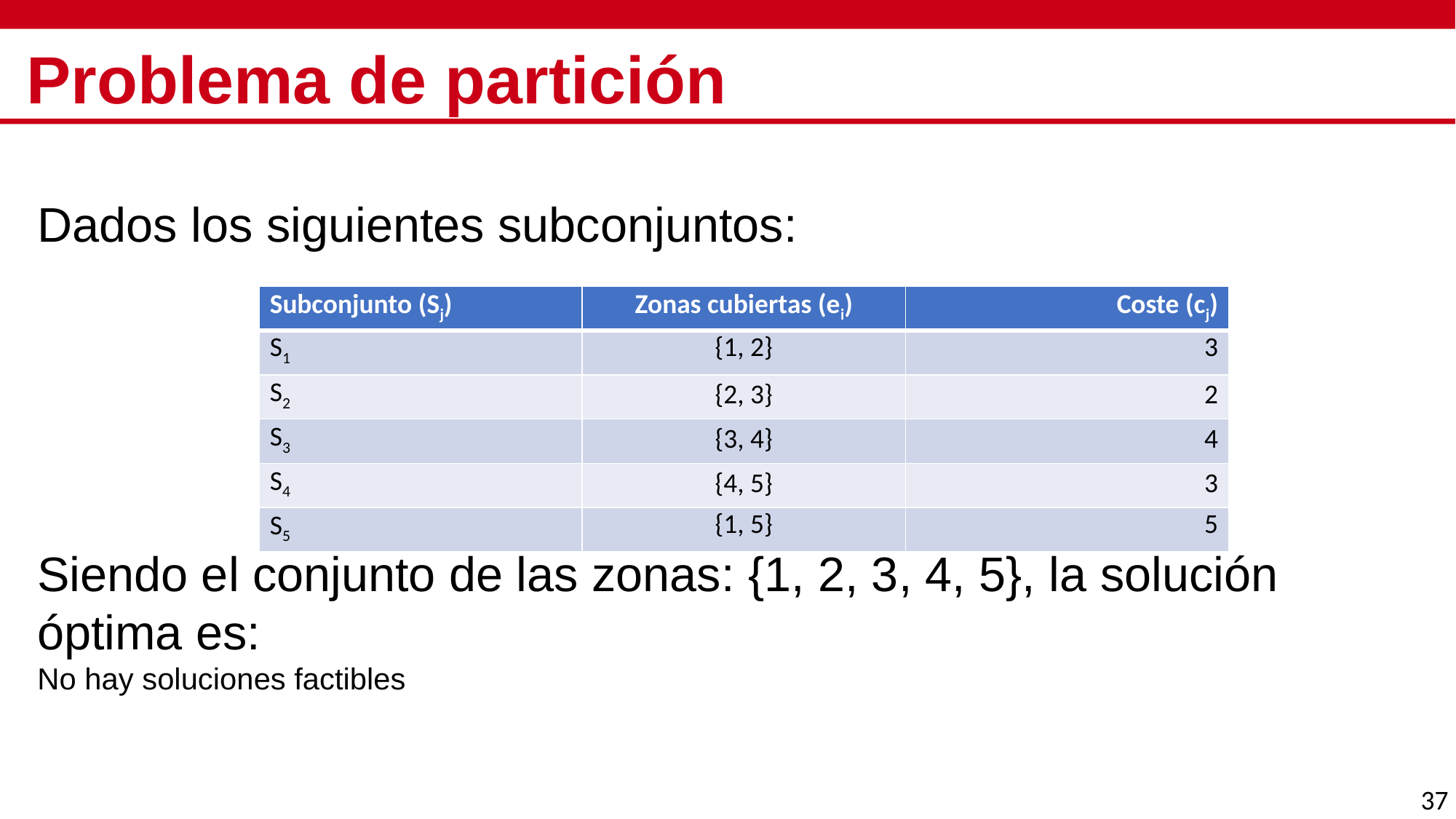

# Problema de partición
Dados los siguientes subconjuntos:

Siendo el conjunto de las zonas: {1, 2, 3, 4, 5}, la solución óptima es:
No hay soluciones factibles

| Subconjunto (Sj) | Zonas cubiertas (ei​) | Coste (cj) |
| --- | --- | --- |
| S1​ | {1, 2} | 3 |
| S2​ | {2, 3} | 2 |
| S3​ | {3, 4} | 4 |
| S4​ | {4, 5} | 3 |
| S5​ | {1, 5} | 5 |
37